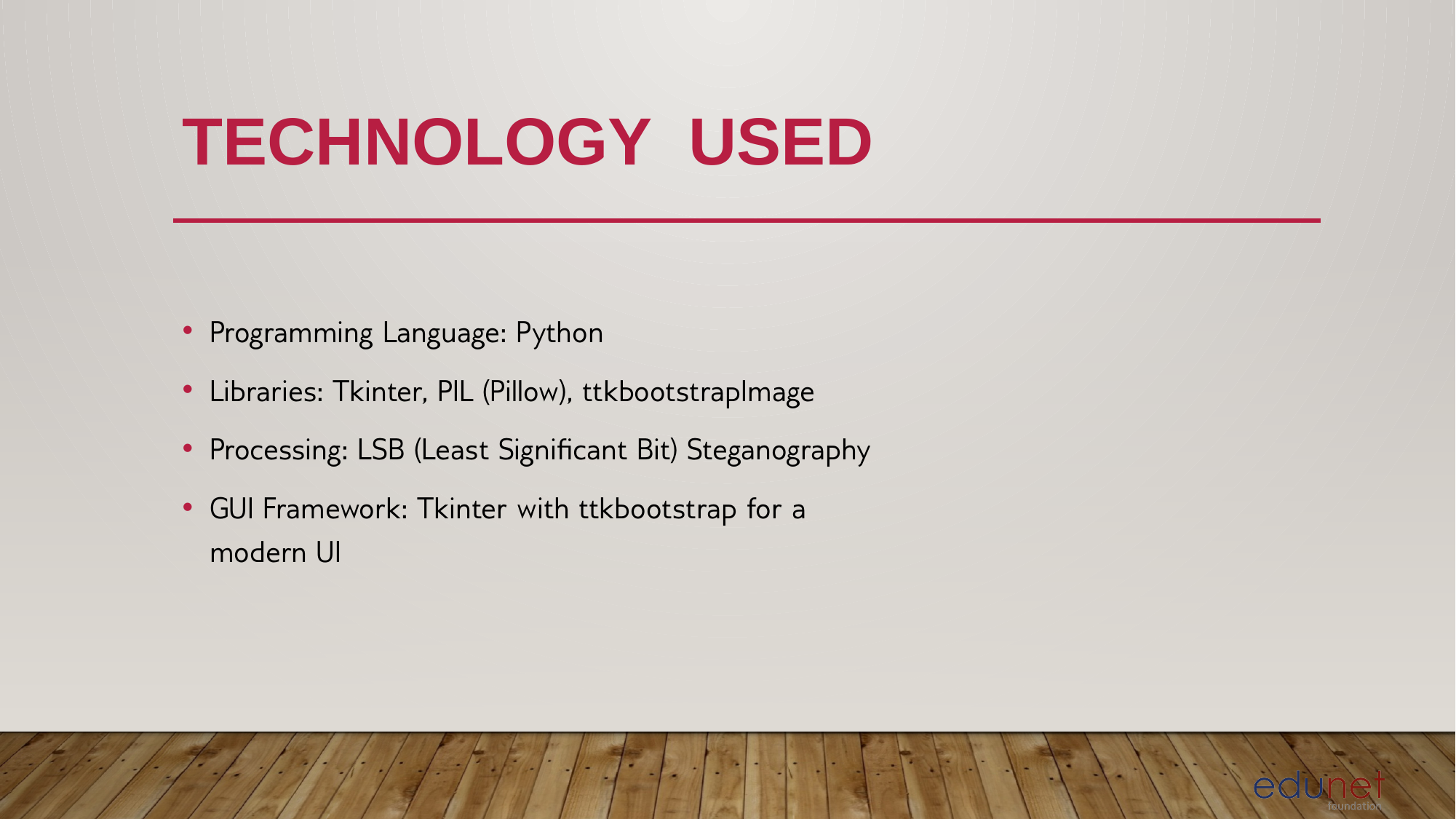

# Technology  used
Programming Language: Python
Libraries: Tkinter, PIL (Pillow), ttkbootstrapImage
Processing: LSB (Least Significant Bit) Steganography
GUI Framework: Tkinter with ttkbootstrap for a modern UI